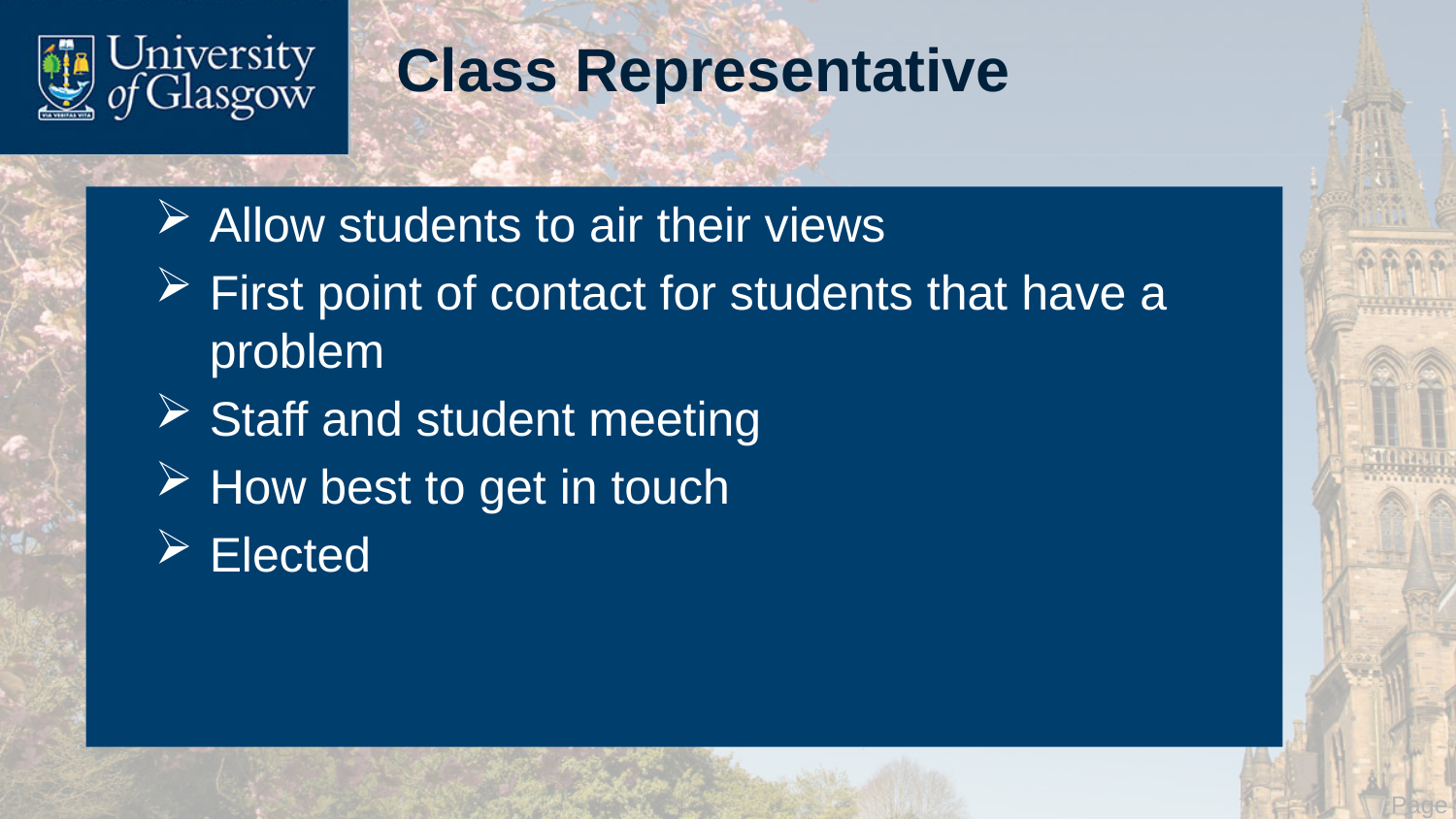

# Class Representative
Allow students to air their views
First point of contact for students that have a problem
Staff and student meeting
How best to get in touch
Elected

 Page 4